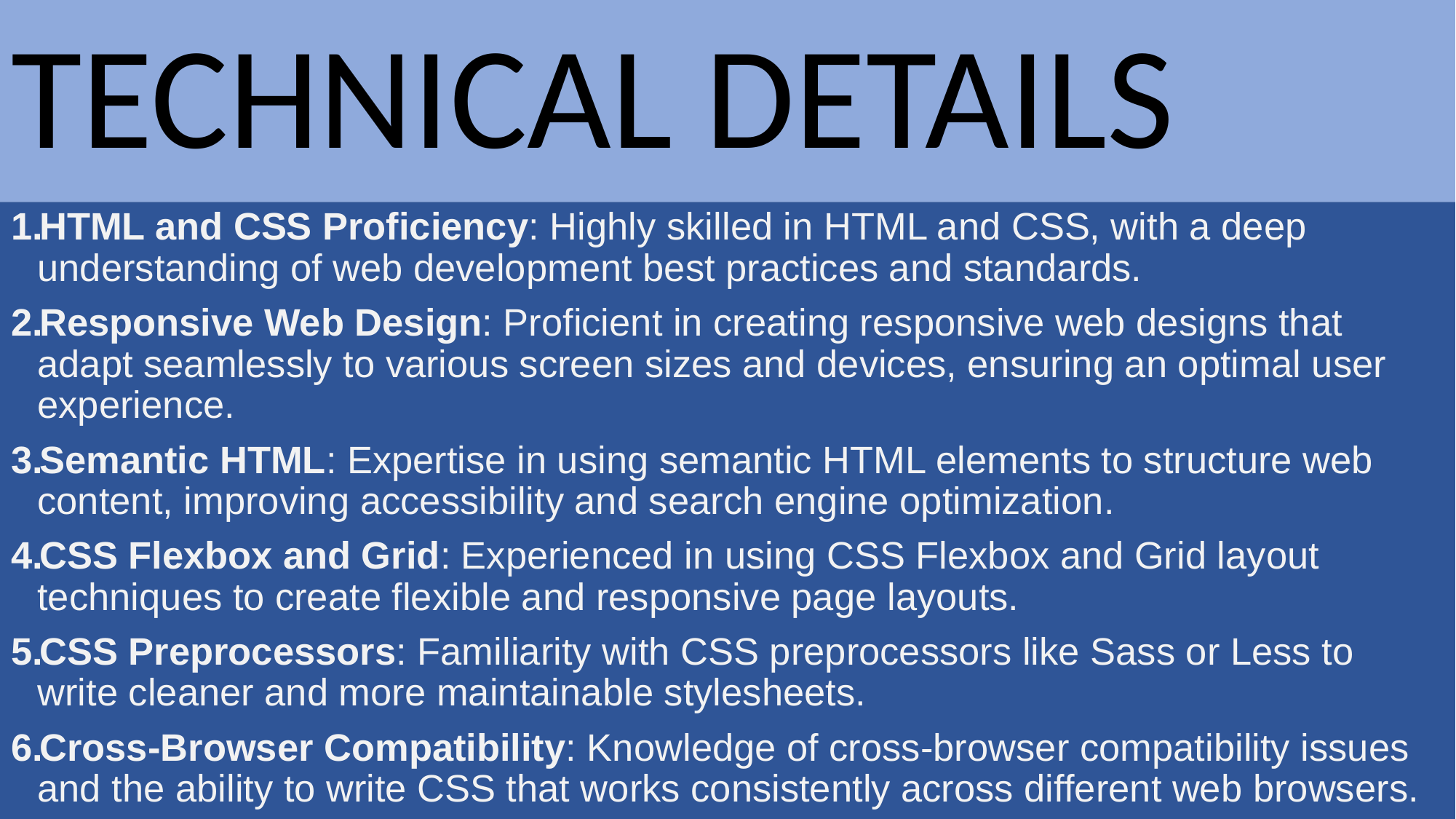

# TECHNICAL DETAILS
HTML and CSS Proficiency: Highly skilled in HTML and CSS, with a deep understanding of web development best practices and standards.
Responsive Web Design: Proficient in creating responsive web designs that adapt seamlessly to various screen sizes and devices, ensuring an optimal user experience.
Semantic HTML: Expertise in using semantic HTML elements to structure web content, improving accessibility and search engine optimization.
CSS Flexbox and Grid: Experienced in using CSS Flexbox and Grid layout techniques to create flexible and responsive page layouts.
CSS Preprocessors: Familiarity with CSS preprocessors like Sass or Less to write cleaner and more maintainable stylesheets.
Cross-Browser Compatibility: Knowledge of cross-browser compatibility issues and the ability to write CSS that works consistently across different web browsers.